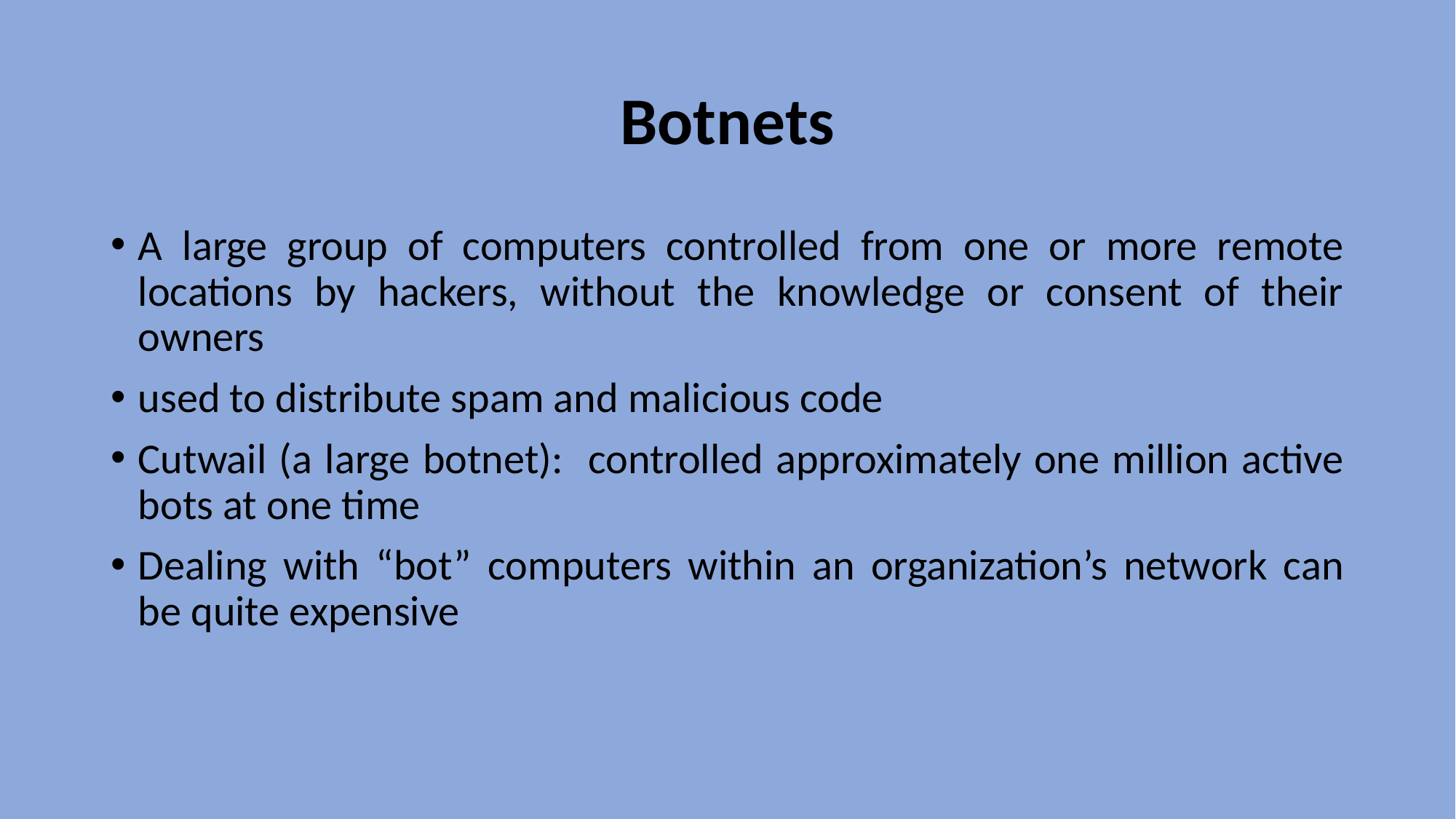

# Botnets
A large group of computers controlled from one or more remote locations by hackers, without the knowledge or consent of their owners
used to distribute spam and malicious code
Cutwail (a large botnet):  controlled approximately one million active bots at one time
Dealing with “bot” computers within an organization’s network can be quite expensive